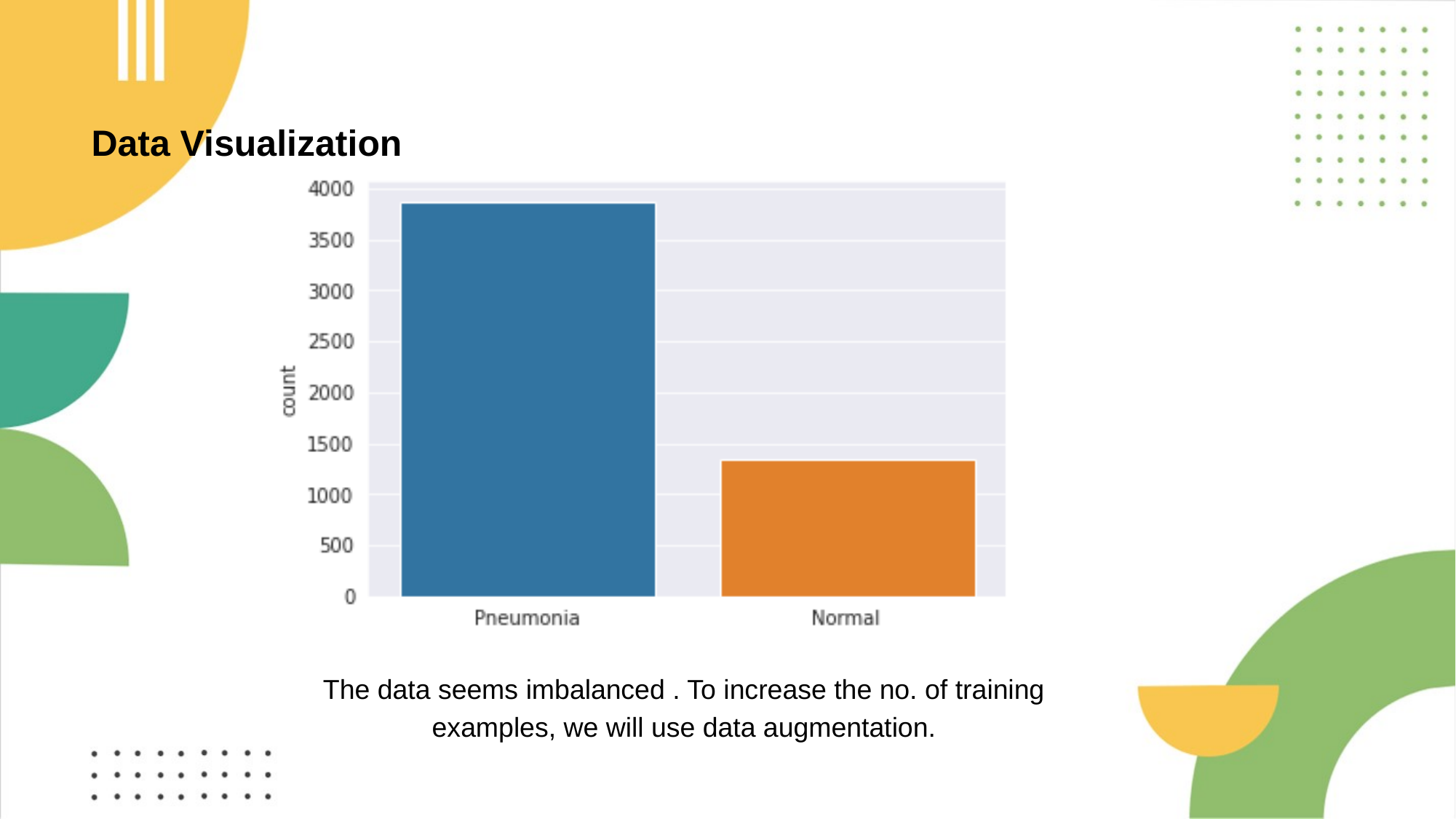

Data Visualization

The data seems imbalanced . To increase the no. of training examples, we will use data augmentation.